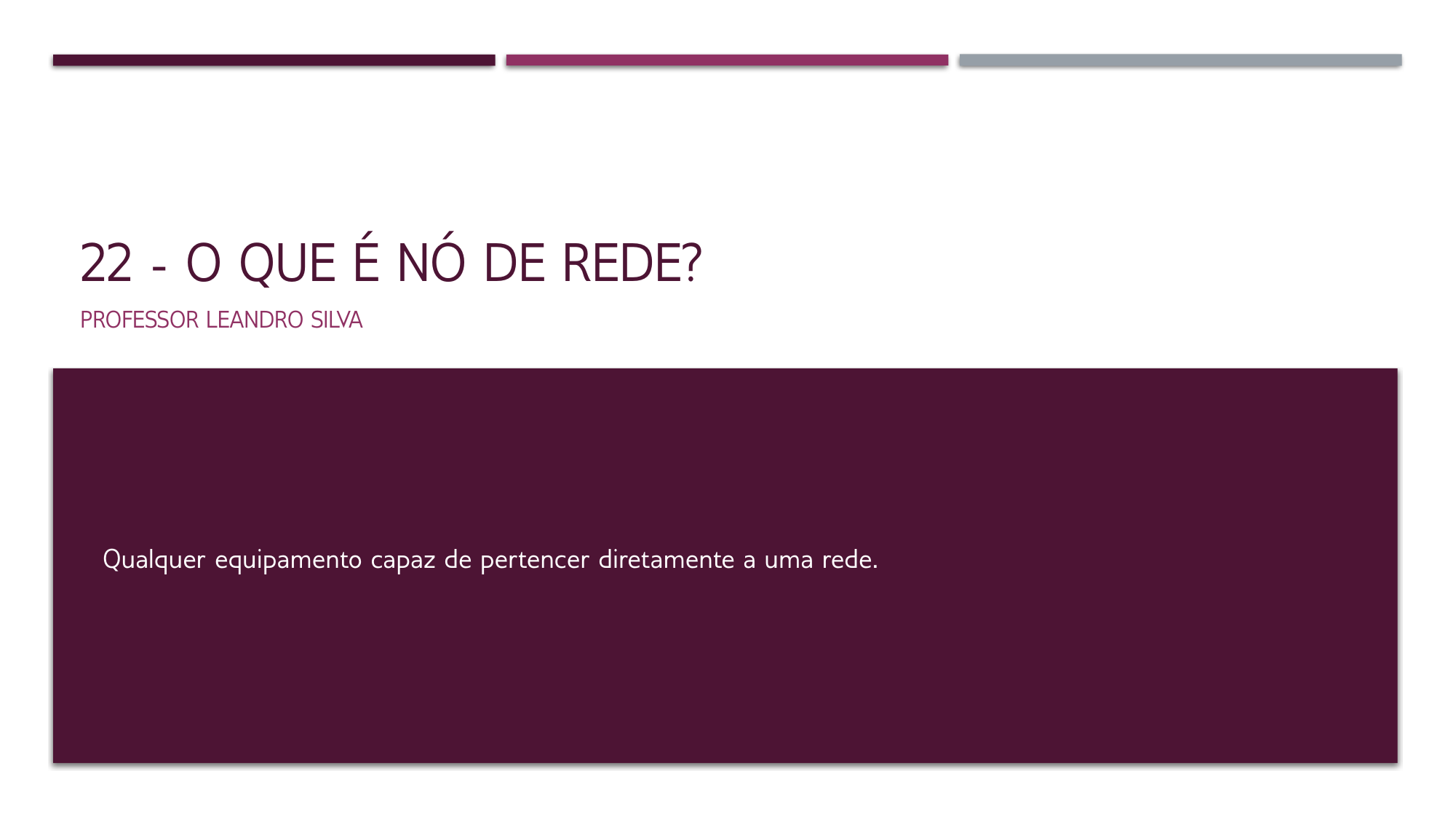

# 22 - O que é nó de rede?
Professor Leandro Silva
Qualquer equipamento capaz de pertencer diretamente a uma rede.